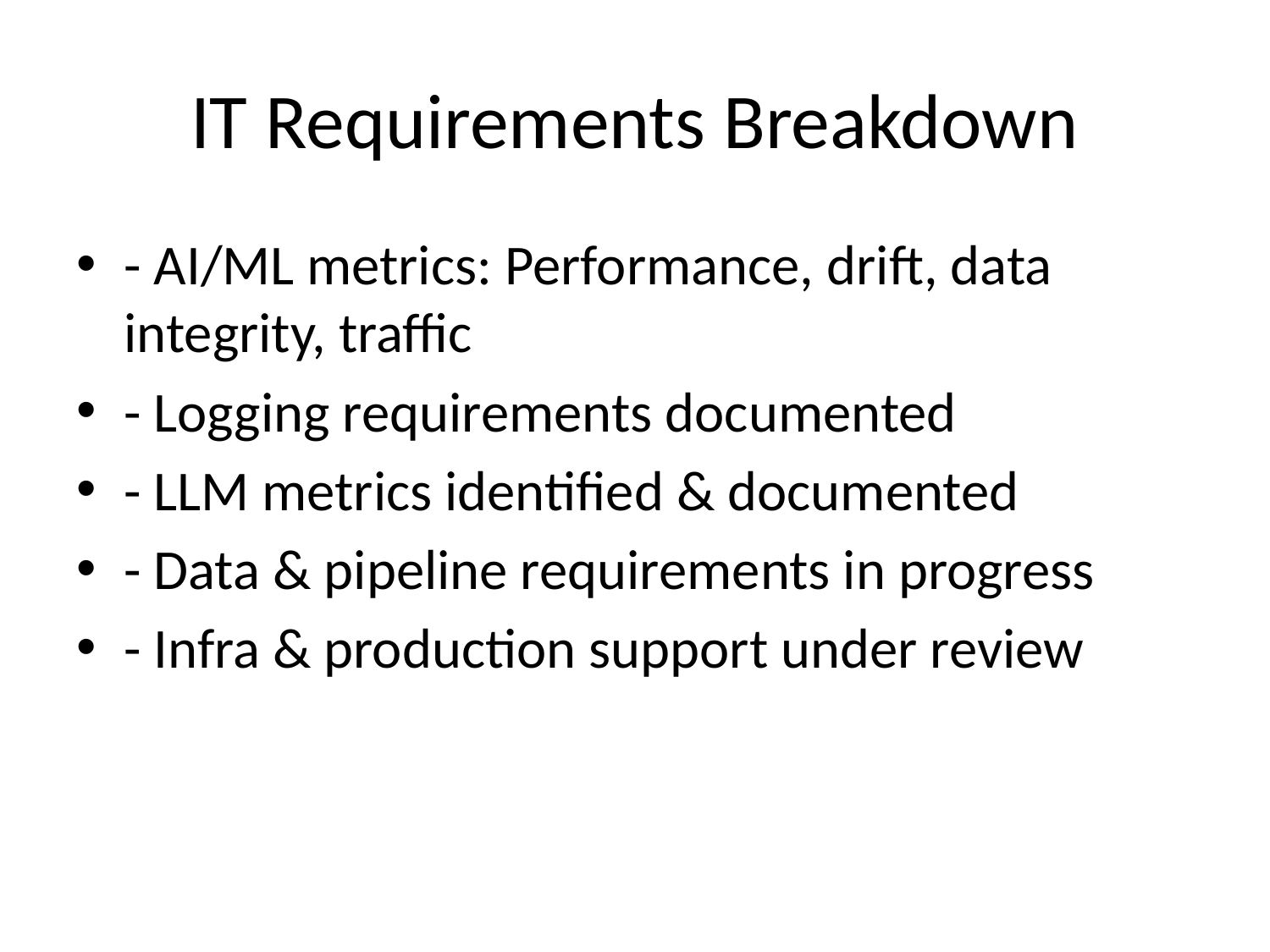

# IT Requirements Breakdown
- AI/ML metrics: Performance, drift, data integrity, traffic
- Logging requirements documented
- LLM metrics identified & documented
- Data & pipeline requirements in progress
- Infra & production support under review